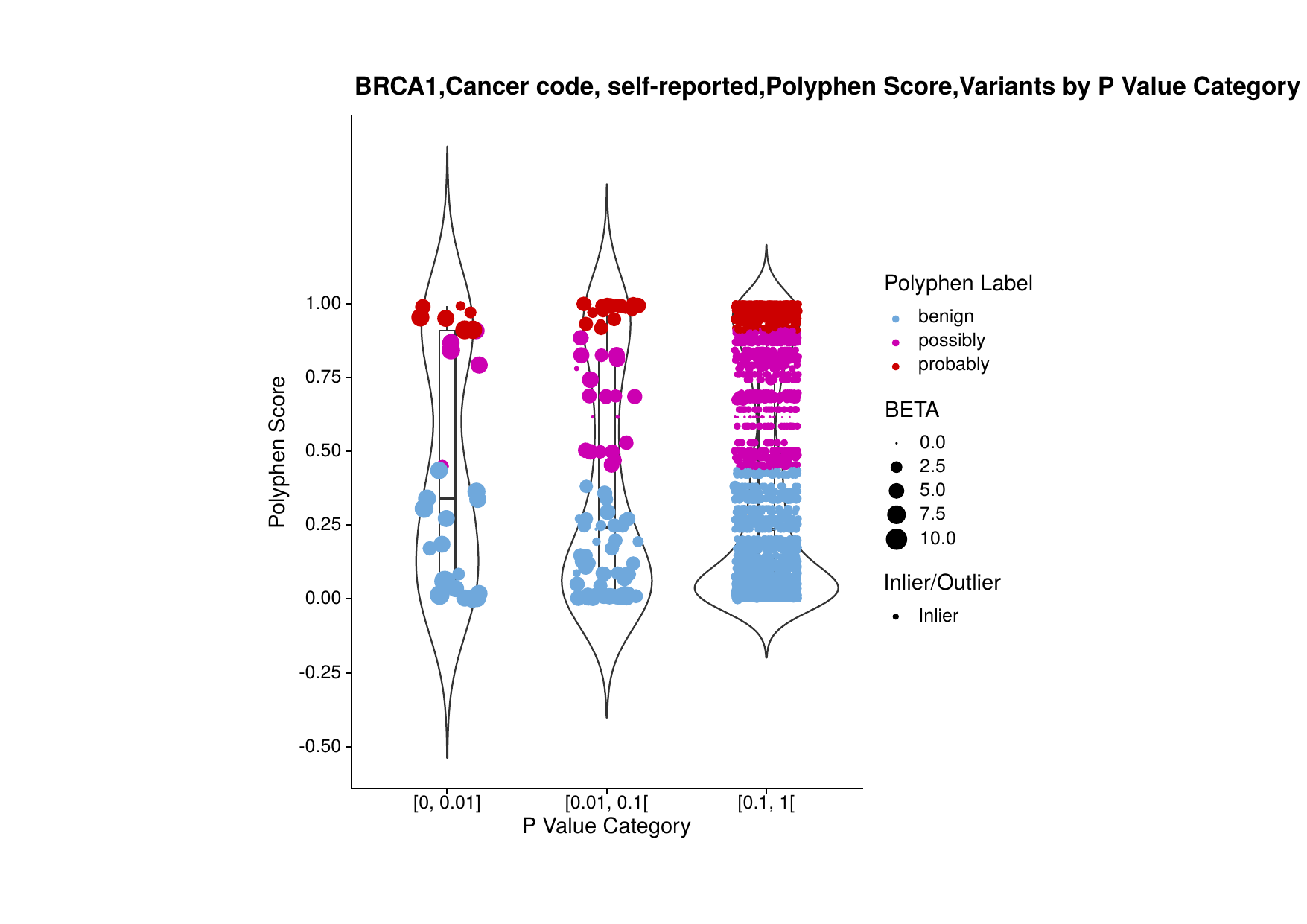

BRCA1,Cancer code, self-reported,Polyphen Score,Variants by P Value Category

Polyphen Label

1.00

benign

possibly

probably

0.75

BETA

0.0

Polyphen Score

0.50

2.5

5.0

7.5

0.25

10.0

Inlier/Outlier

0.00

Inlier

-0.25

-0.50

[0, 0.01]
[0.01, 0.1[
[0.1, 1[
P Value Category